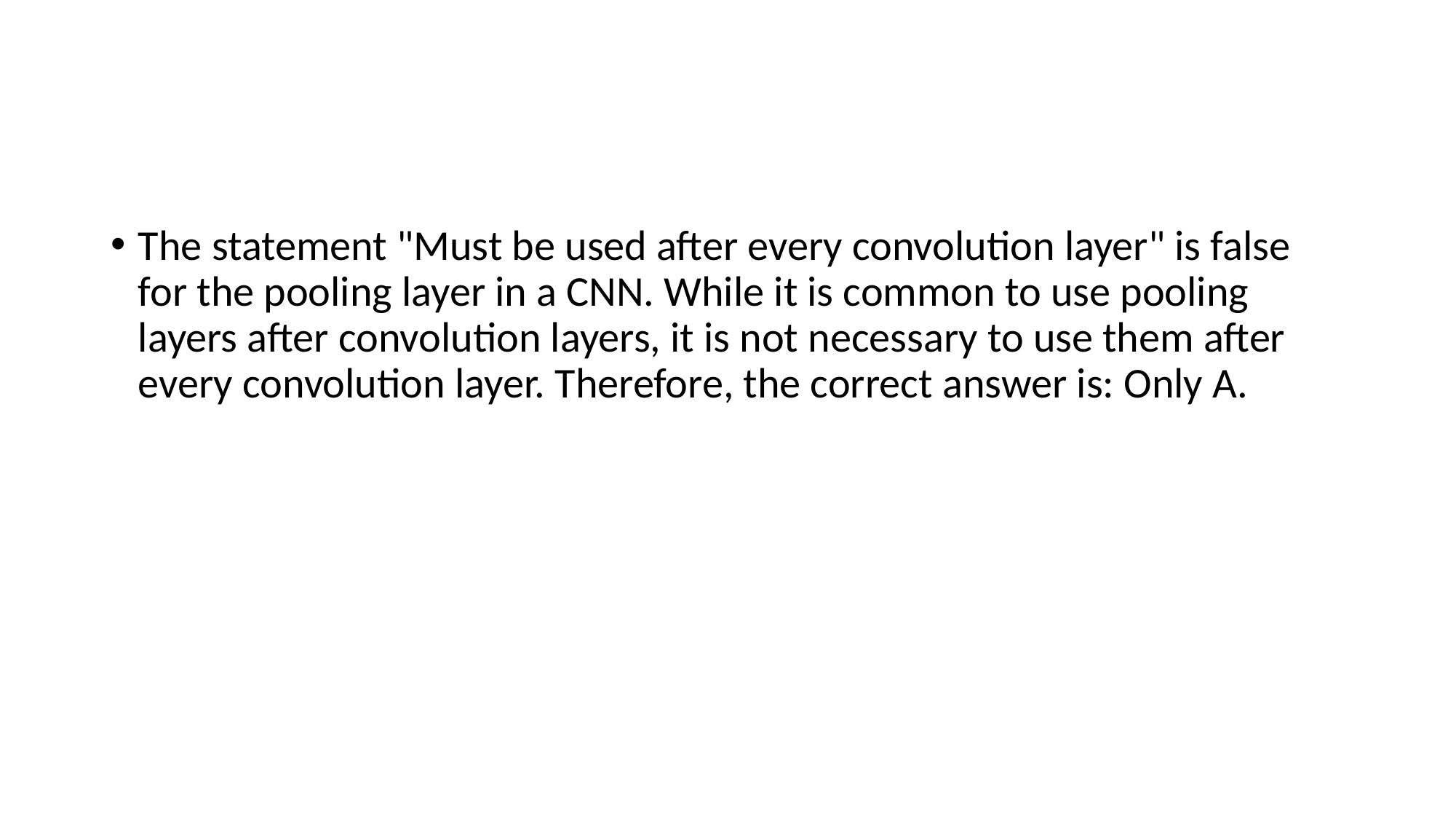

The statement "Must be used after every convolution layer" is false for the pooling layer in a CNN. While it is common to use pooling layers after convolution layers, it is not necessary to use them after every convolution layer. Therefore, the correct answer is: Only A.